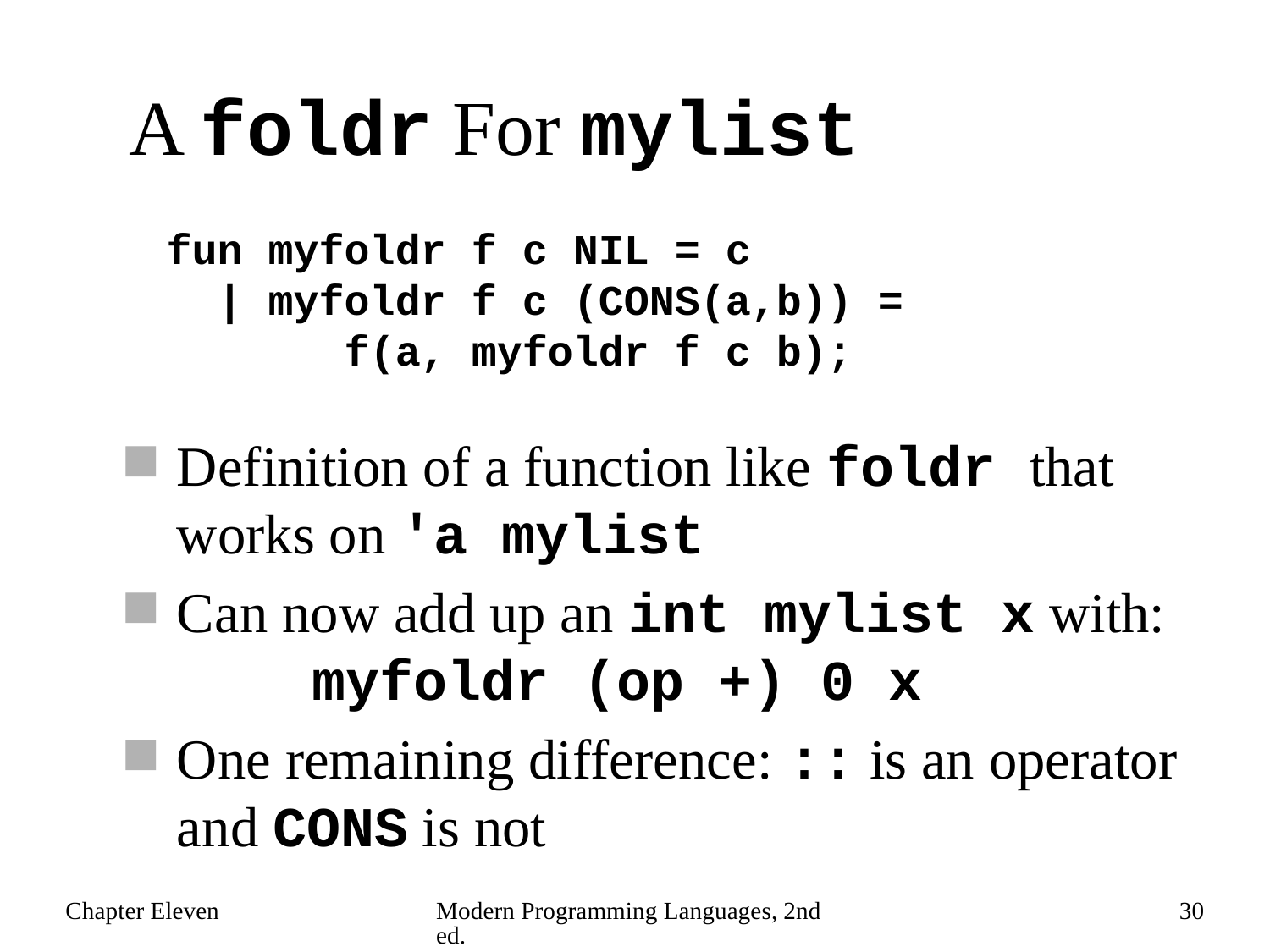

# A foldr For mylist
fun myfoldr f c NIL = c
  | myfoldr f c (CONS(a,b)) =
       f(a, myfoldr f c b);
Definition of a function like foldr that works on 'a mylist
Can now add up an int mylist x with:
    myfoldr (op +) 0 x
One remaining difference: :: is an operator and CONS is not
Chapter Eleven
Modern Programming Languages, 2nd ed.
30